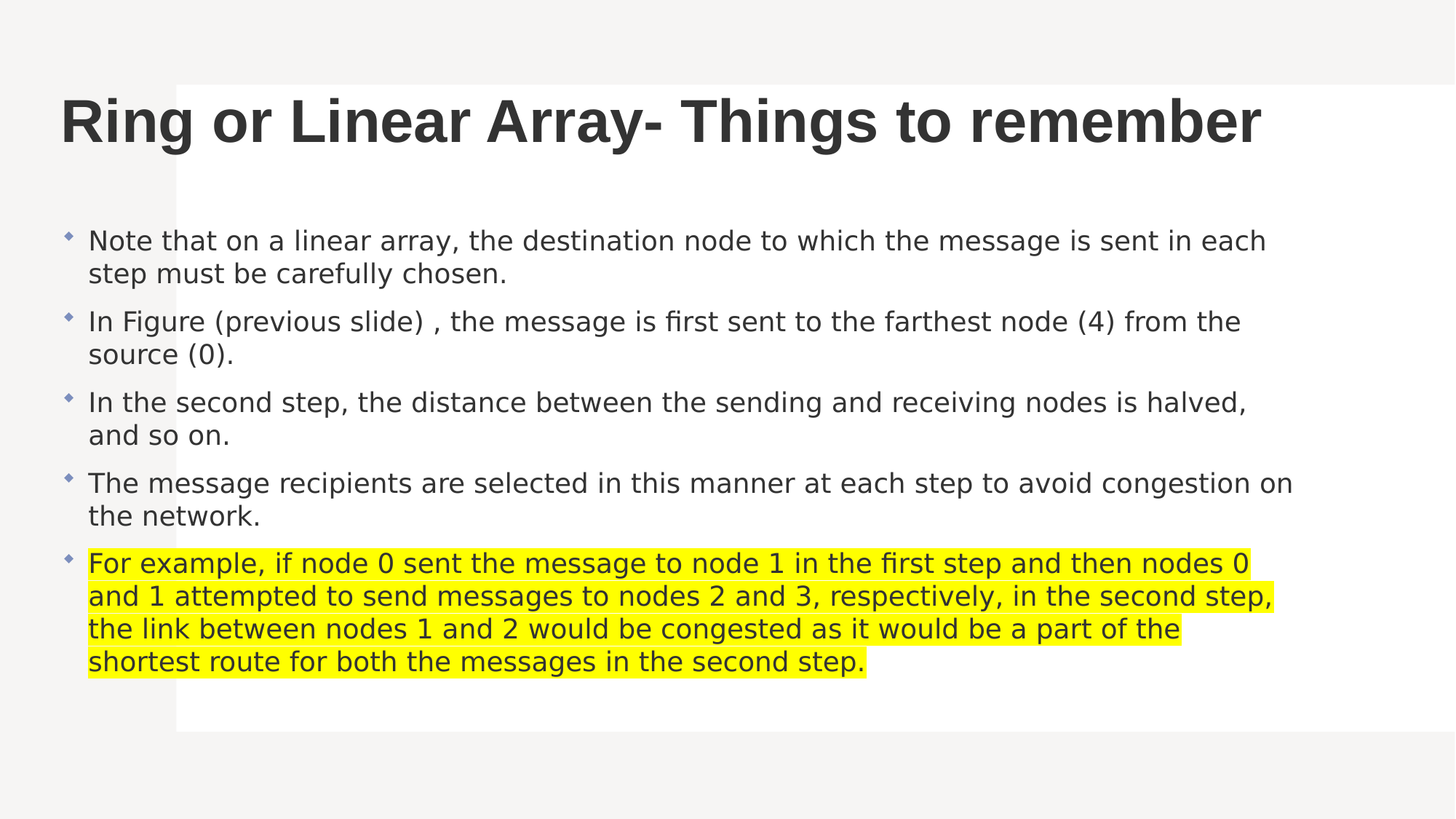

# Ring or Linear Array- Things to remember
Note that on a linear array, the destination node to which the message is sent in each step must be carefully chosen.
In Figure (previous slide) , the message is first sent to the farthest node (4) from the source (0).
In the second step, the distance between the sending and receiving nodes is halved, and so on.
The message recipients are selected in this manner at each step to avoid congestion on the network.
For example, if node 0 sent the message to node 1 in the first step and then nodes 0 and 1 attempted to send messages to nodes 2 and 3, respectively, in the second step, the link between nodes 1 and 2 would be congested as it would be a part of the shortest route for both the messages in the second step.